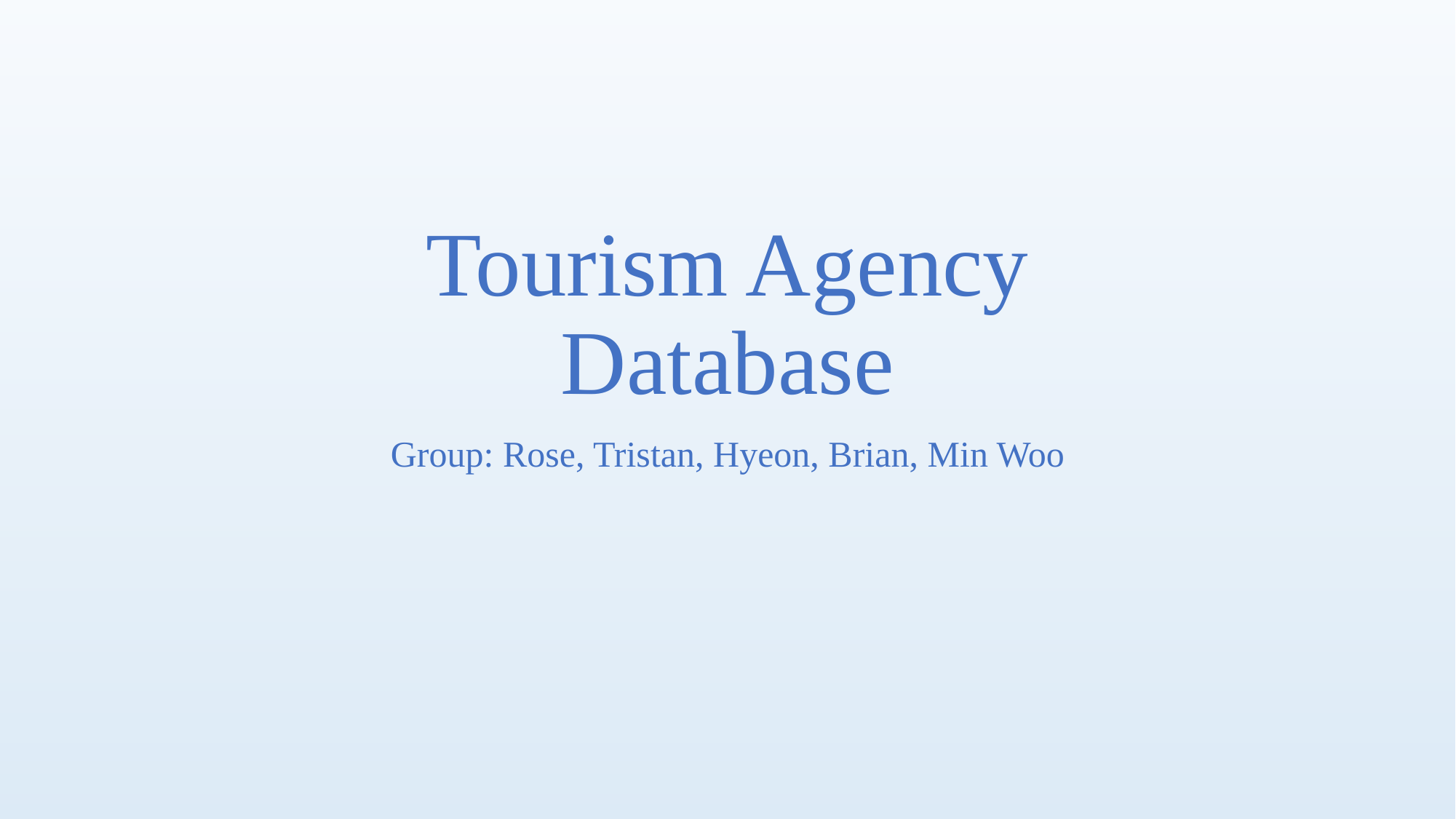

# Tourism Agency Database
Group: Rose, Tristan, Hyeon, Brian, Min Woo